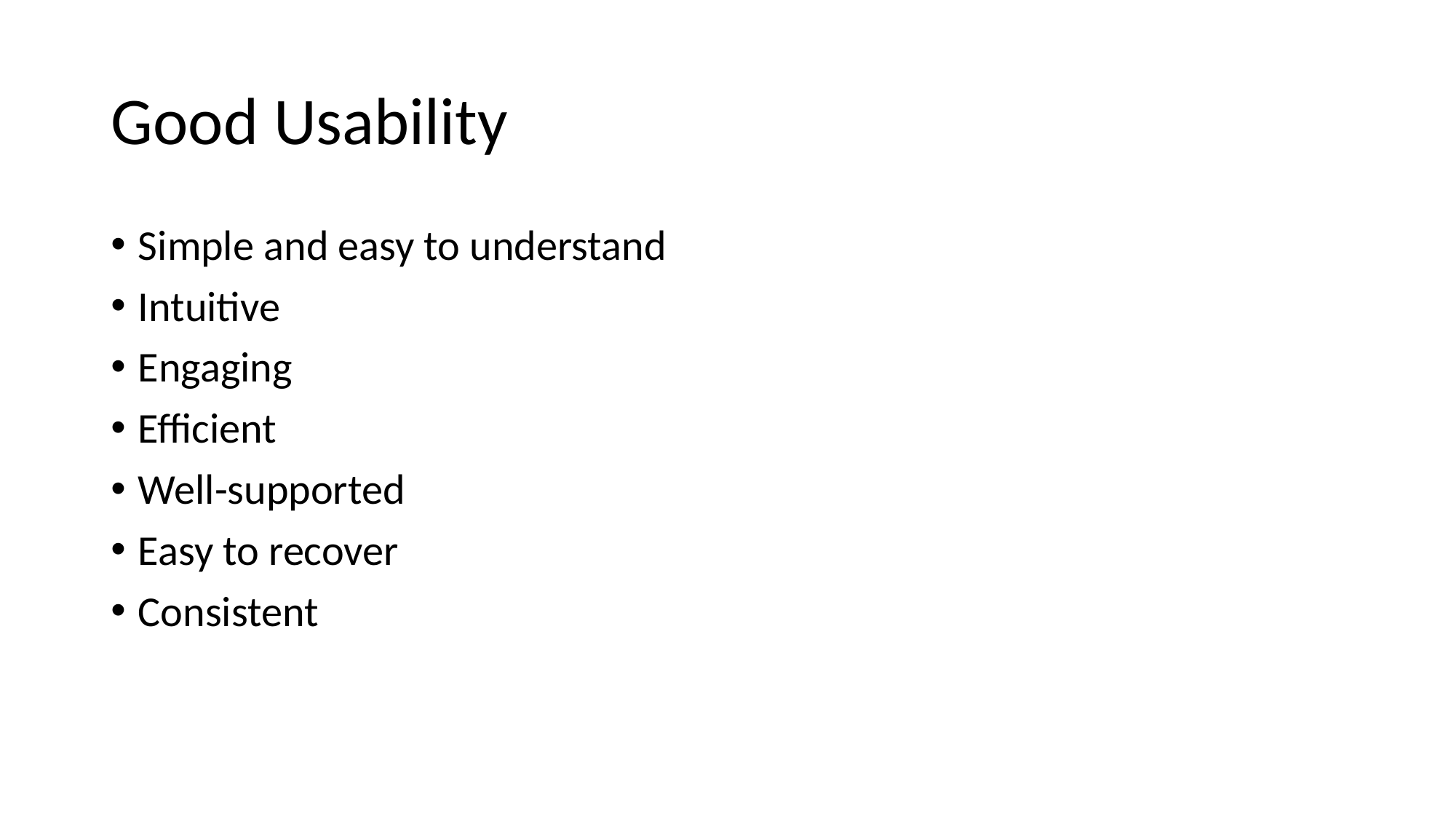

# Good Usability
Simple and easy to understand
Intuitive
Engaging
Efficient
Well-supported
Easy to recover
Consistent